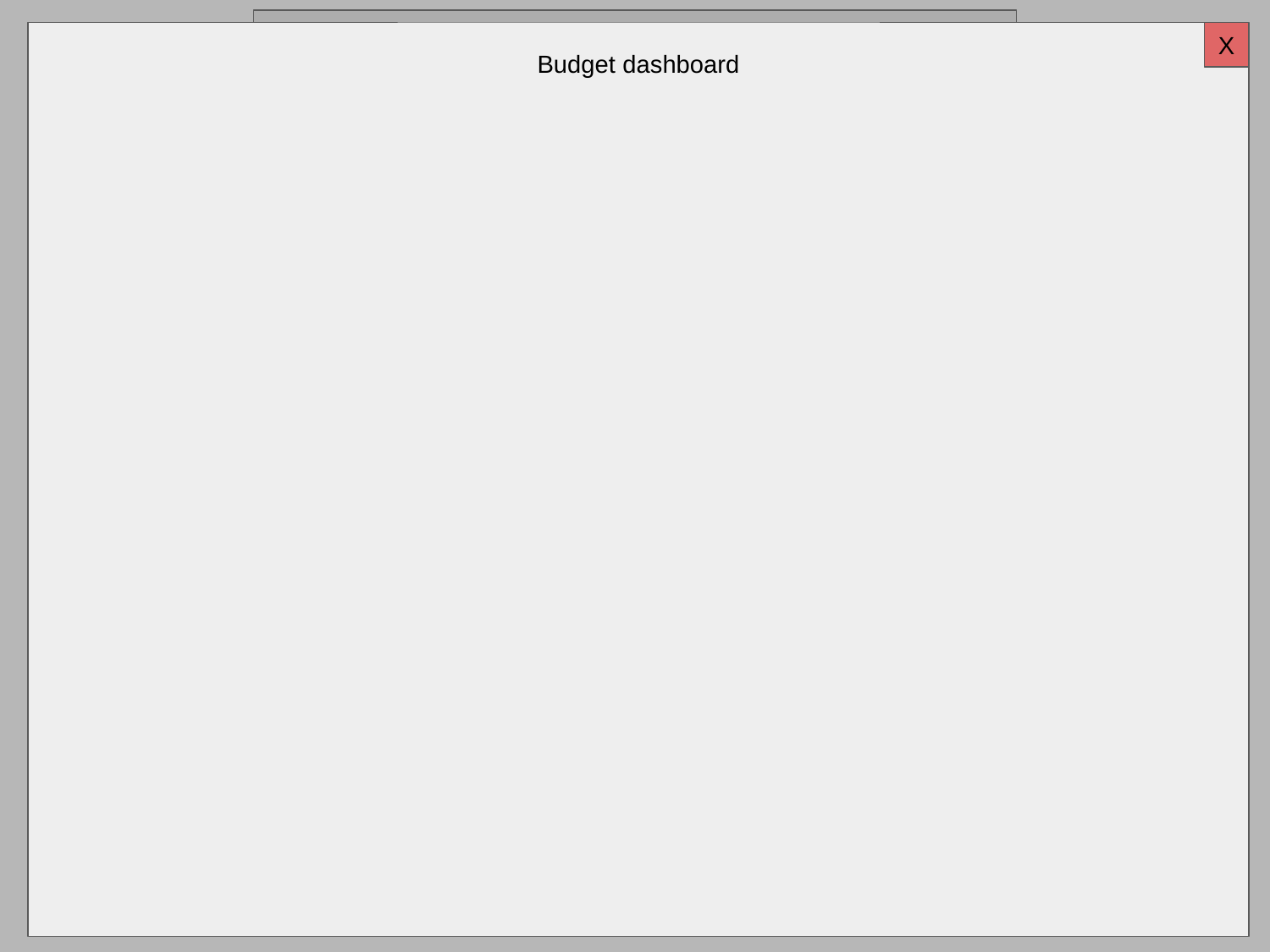

Money Gremlin

Budget dashboard
X
Budget dashboard
Log transaction
Update category
New category
Account info, privacy, contact information, disclaimers, downtime information, etc.